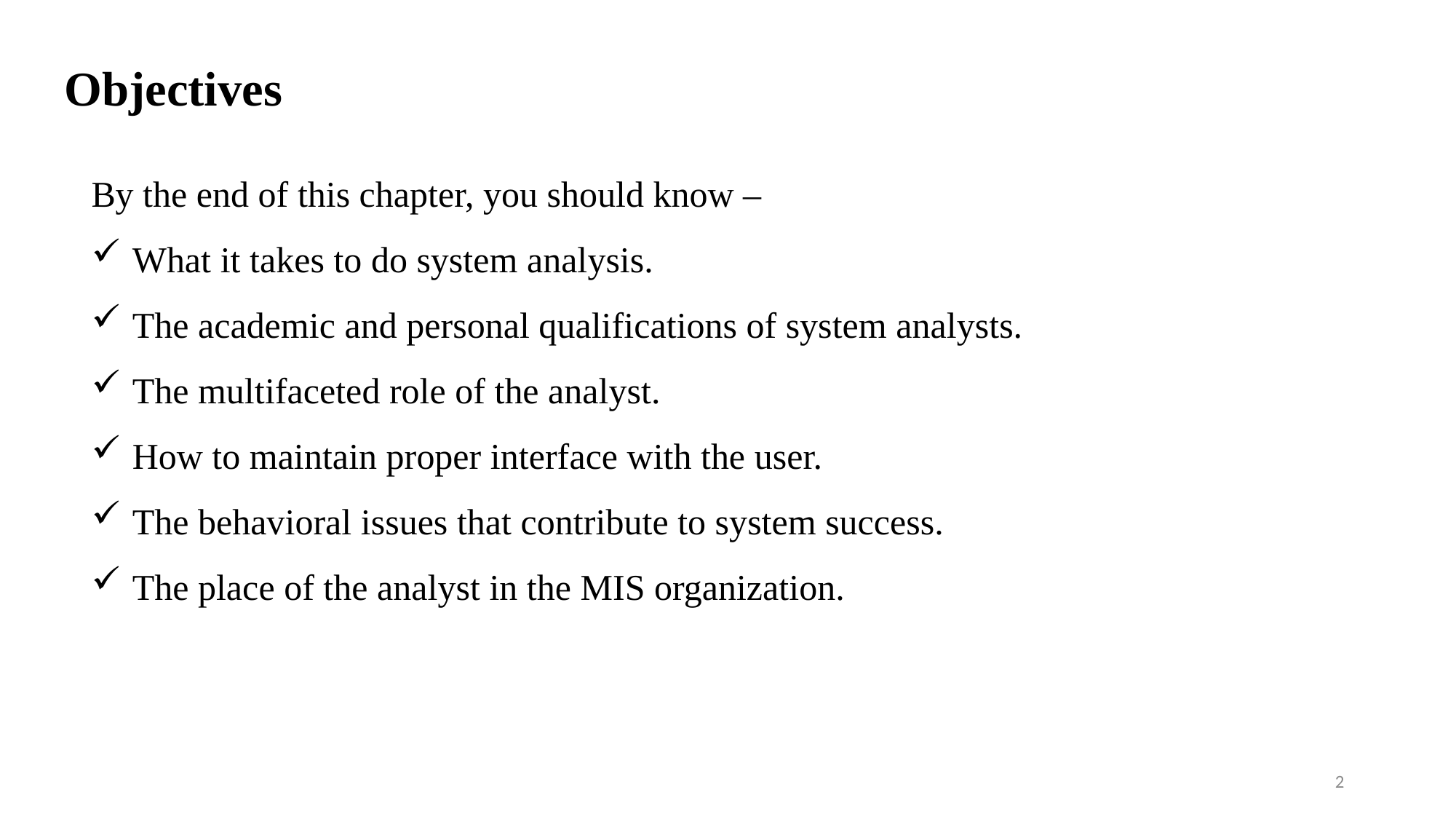

# Objectives
By the end of this chapter, you should know –
What it takes to do system analysis.
The academic and personal qualifications of system analysts.
The multifaceted role of the analyst.
How to maintain proper interface with the user.
The behavioral issues that contribute to system success.
The place of the analyst in the MIS organization.

2